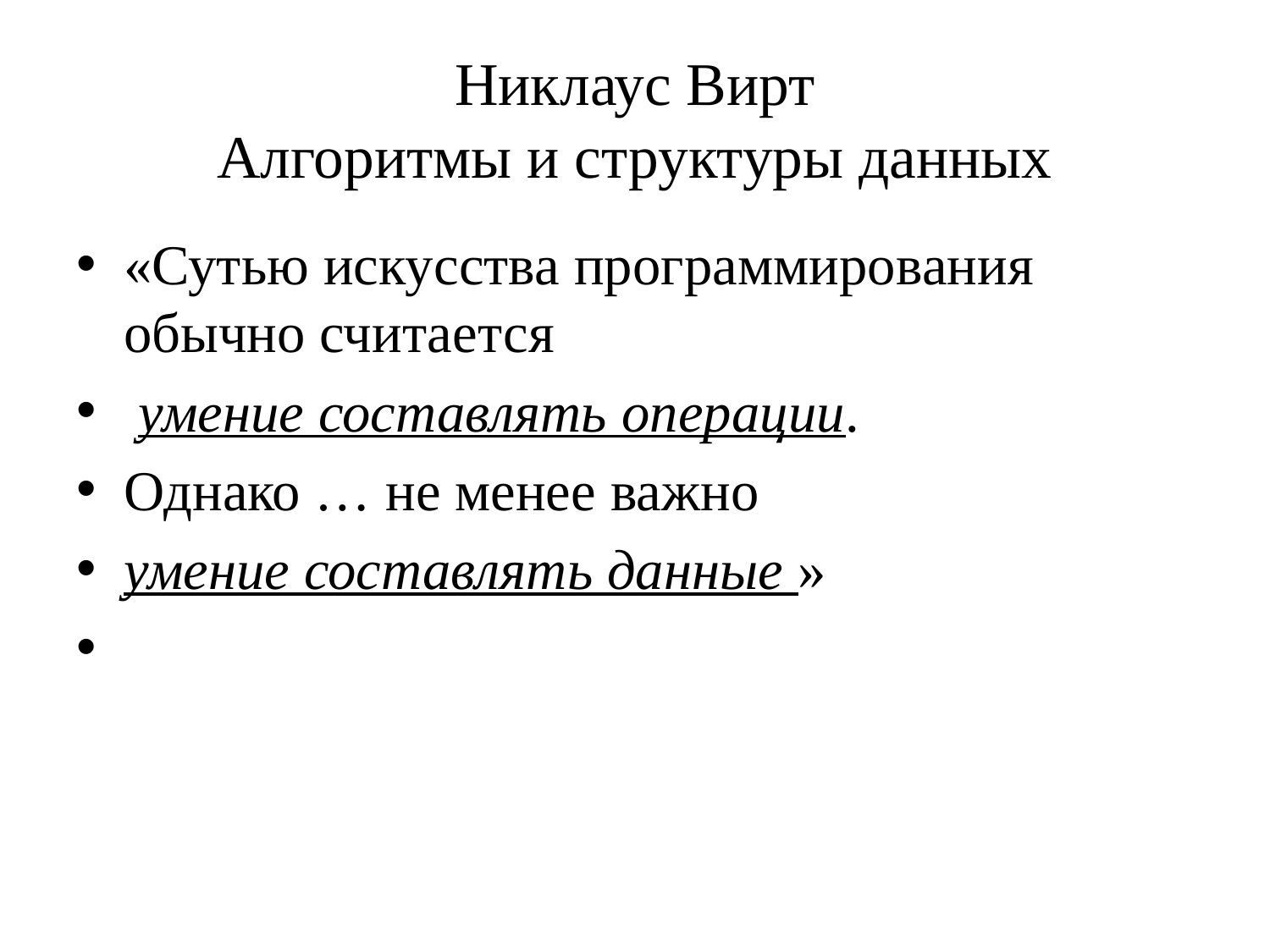

# Никлаус Вирт Алгоритмы и структуры данных
«Сутью искусства программирования обычно считается
 умение составлять операции.
Однако … не менее важно
умение составлять данные »